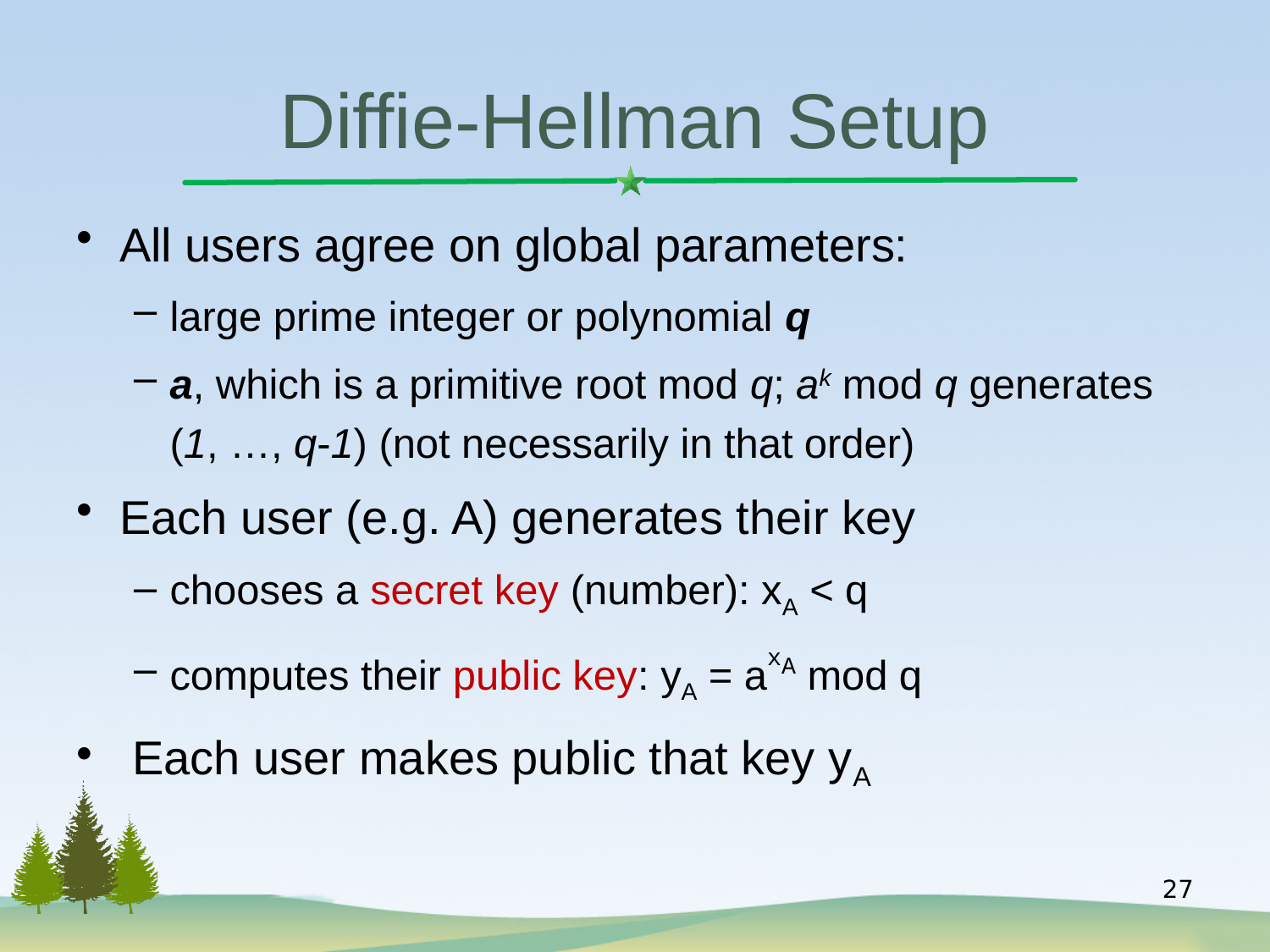

Diffie-Hellman Setup
All users agree on global parameters:
large prime integer or polynomial q
a, which is a primitive root mod q; ak mod q generates (1, …, q-1) (not necessarily in that order)
Each user (e.g. A) generates their key
chooses a secret key (number): xA < q
computes their public key: yA = axA mod q
 Each user makes public that key yA
27